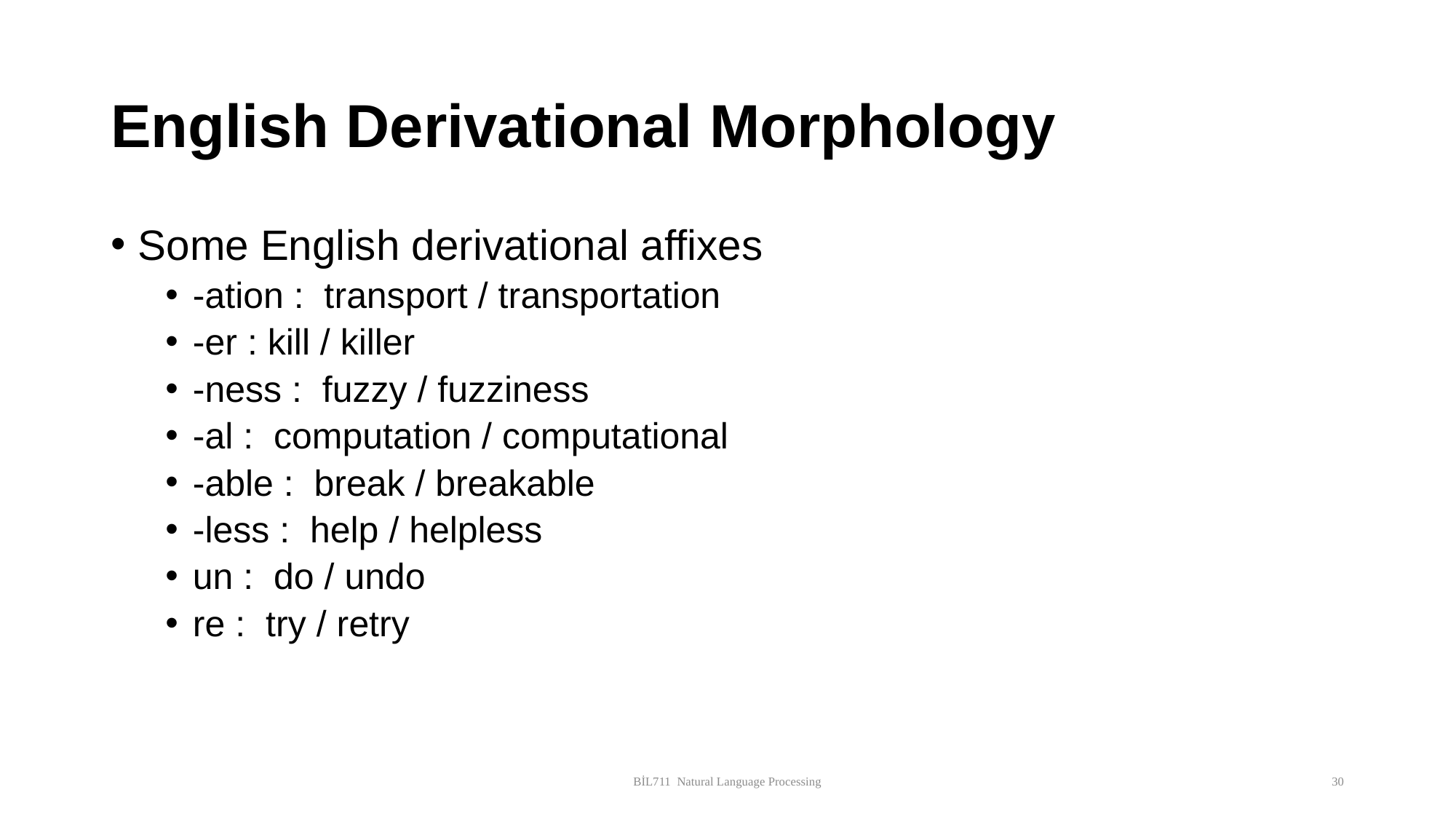

# English Derivational Morphology
Some English derivational affixes
-ation :  transport / transportation
-er : kill / killer
-ness :  fuzzy / fuzziness
-al :  computation / computational
-able :  break / breakable
-less :  help / helpless
un :  do / undo
re :  try / retry
BİL711  Natural Language Processing
30